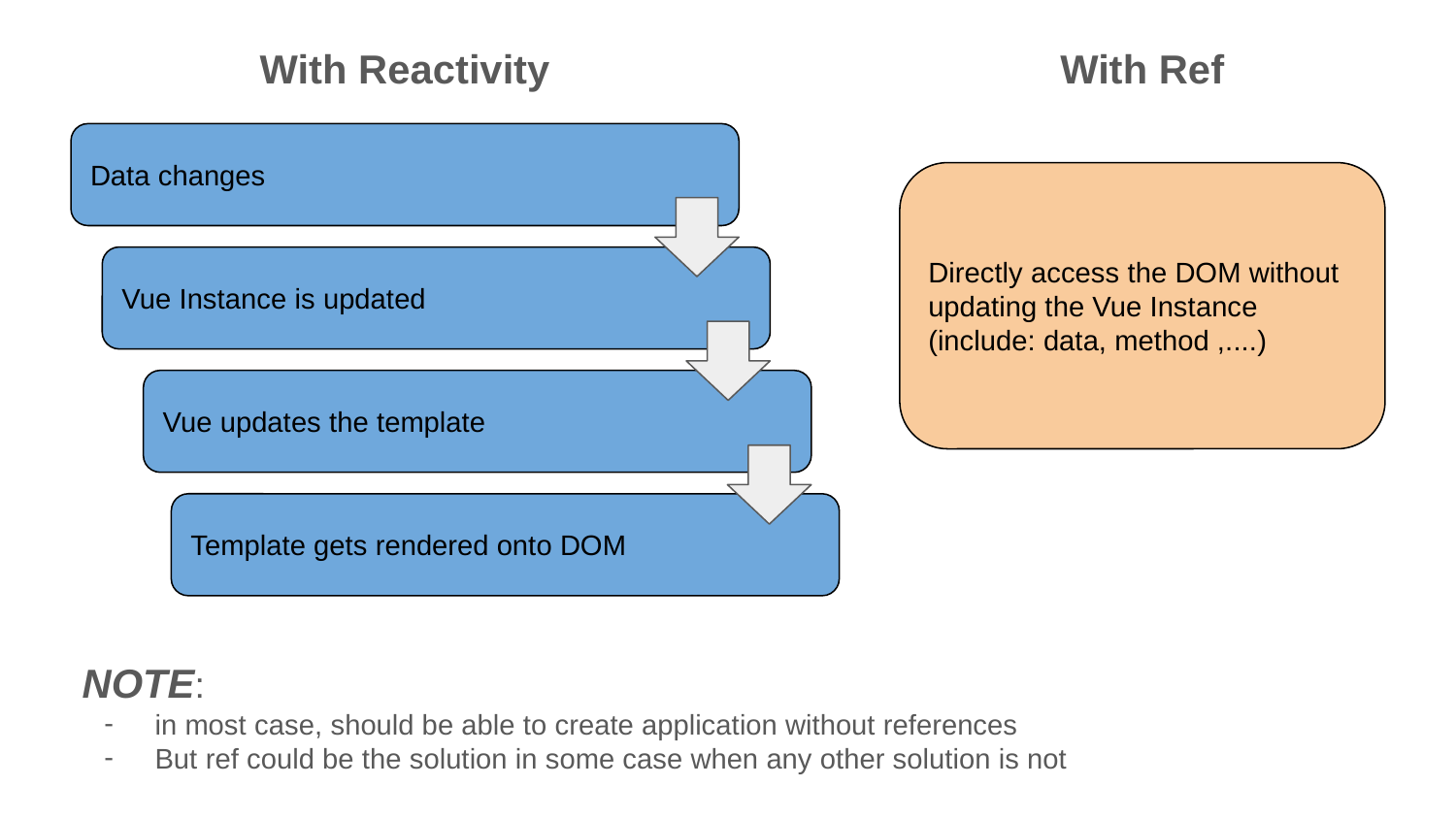

With Reactivity
With Ref
Data changes
Directly access the DOM without updating the Vue Instance (include: data, method ,....)

Vue Instance is updated

Vue updates the template

Template gets rendered onto DOM
NOTE:
in most case, should be able to create application without references
But ref could be the solution in some case when any other solution is not